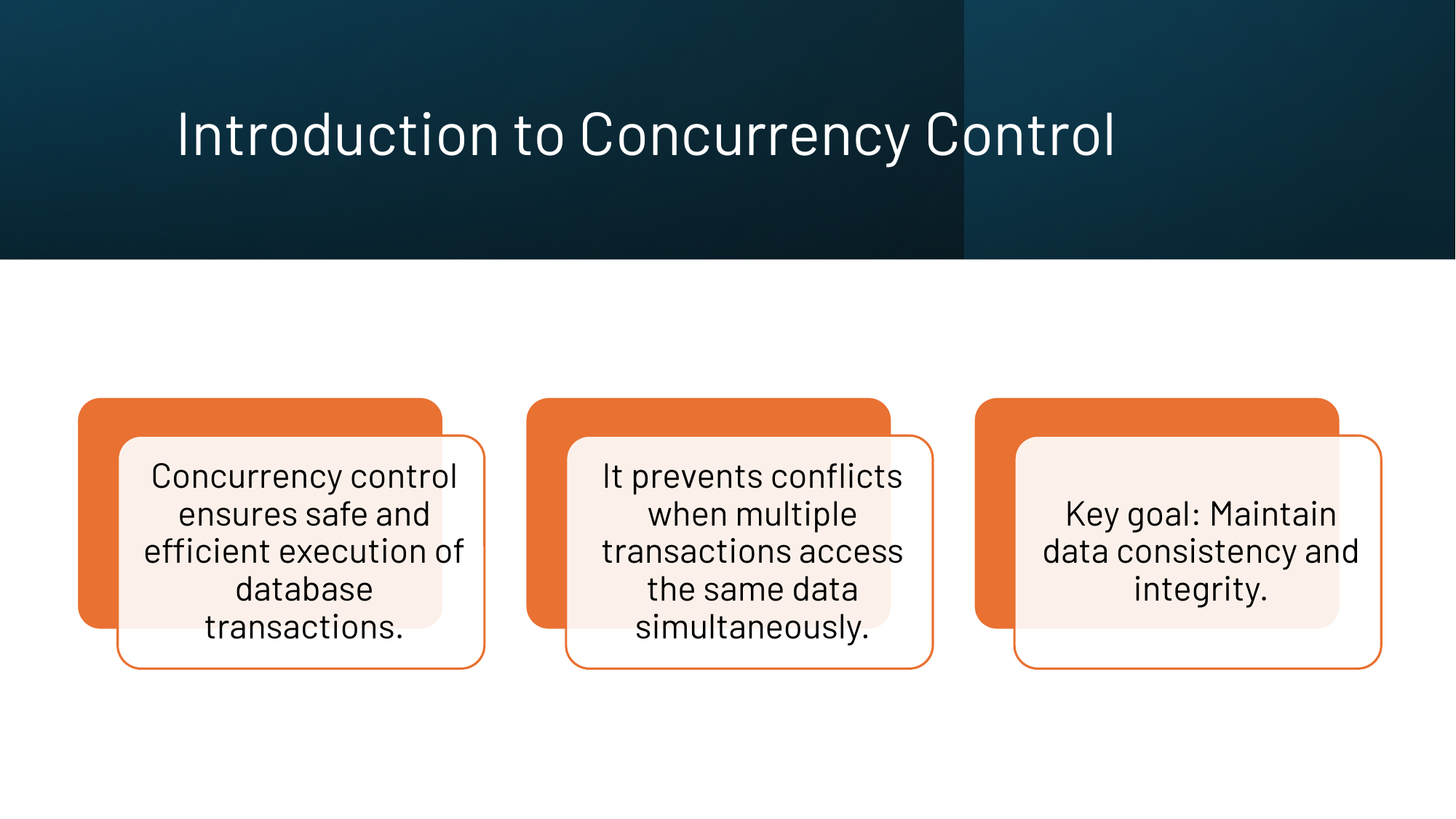

# Introduction to Concurrency Control
Concurrency control ensures safe and efficient execution of database transactions.
It prevents conflicts when multiple transactions access the same data simultaneously.
Key goal: Maintain data consistency and integrity.